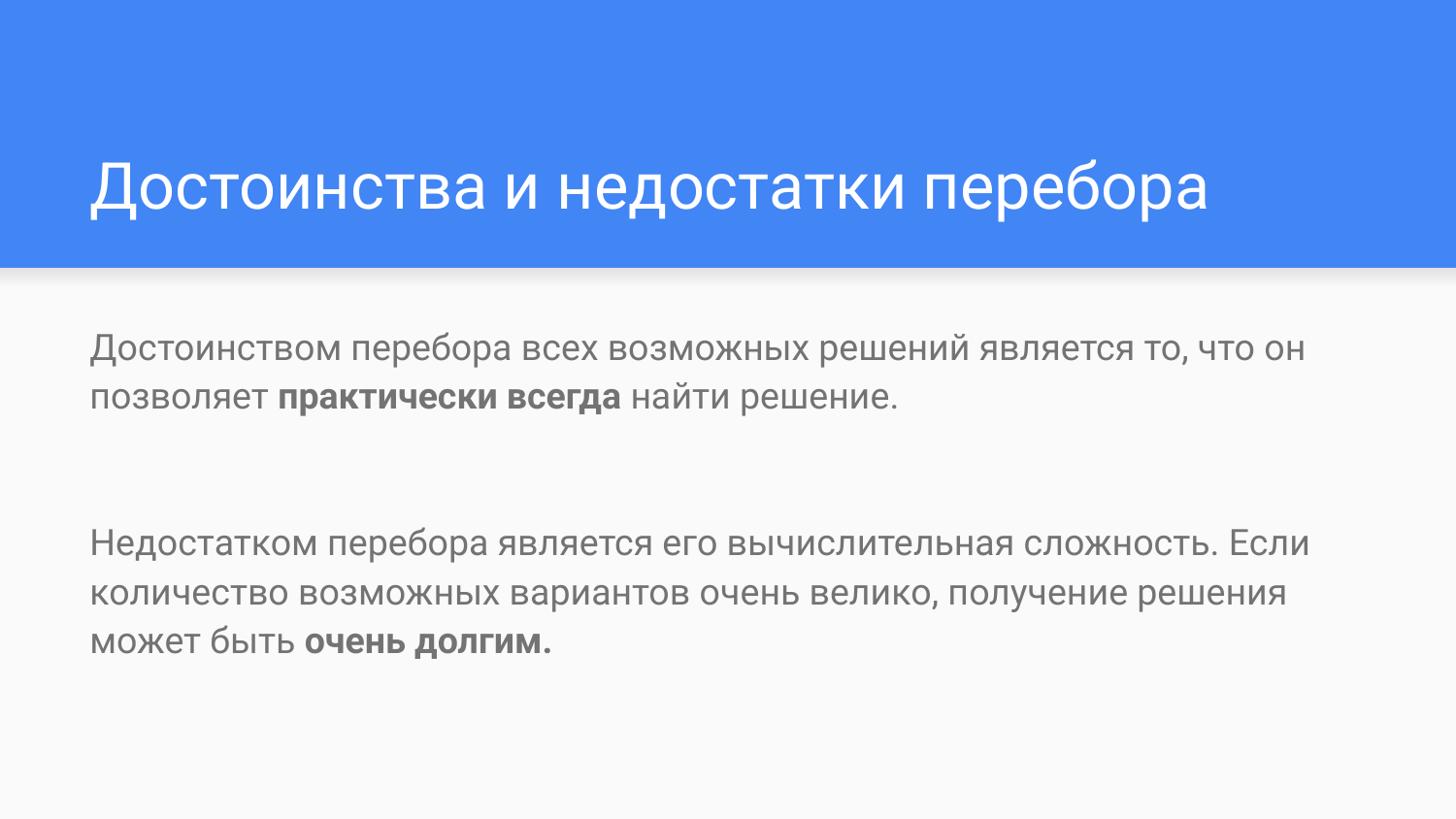

# Достоинства и недостатки перебора
Достоинством перебора всех возможных решений является то, что он позволяет практически всегда найти решение.

Недостатком перебора является его вычислительная сложность. Если количество возможных вариантов очень велико, получение решения может быть очень долгим.